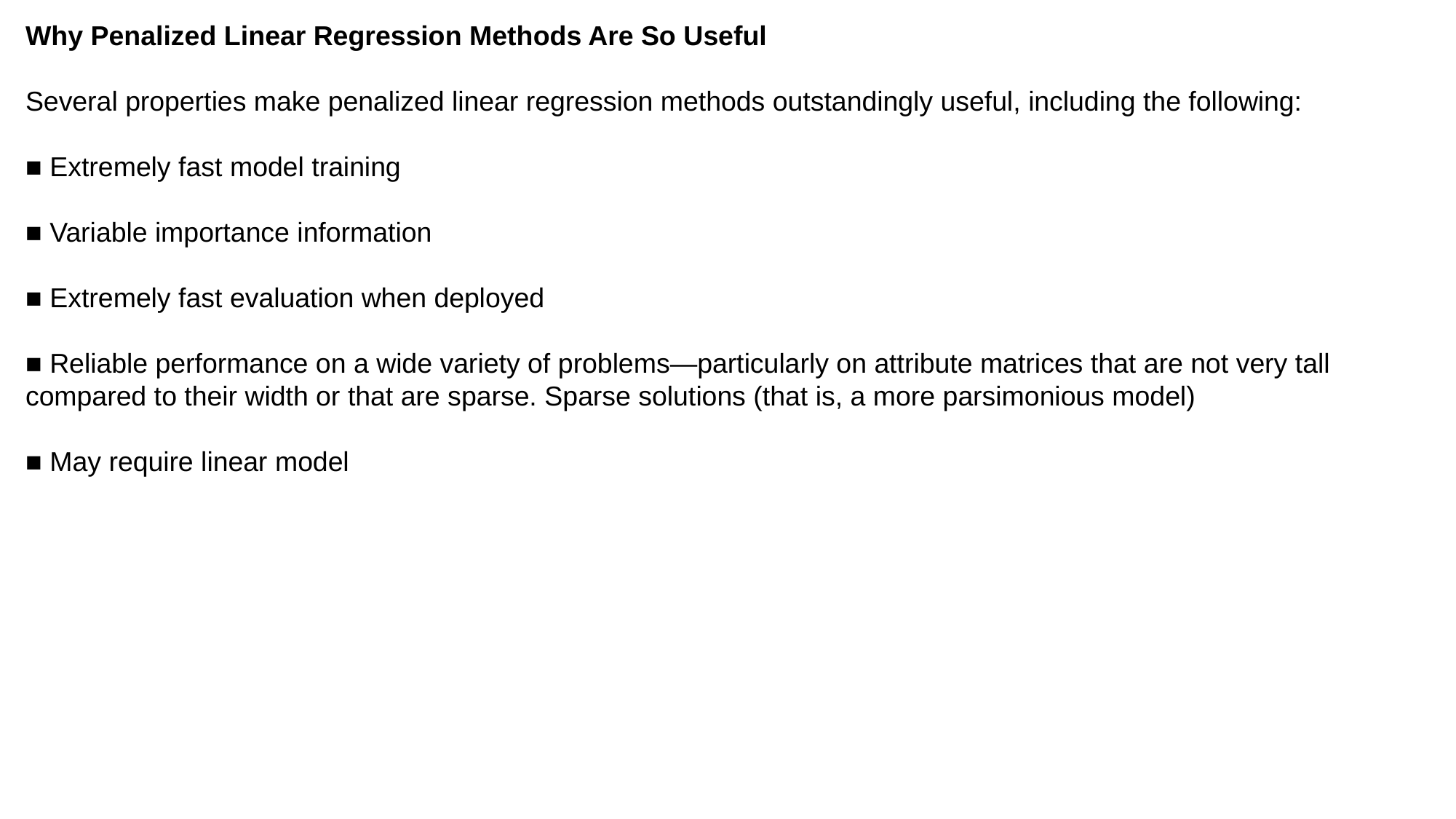

Why Penalized Linear Regression Methods Are So Useful

Several properties make penalized linear regression methods outstandingly useful, including the following:

■ Extremely fast model training

■ Variable importance information

■ Extremely fast evaluation when deployed

■ Reliable performance on a wide variety of problems—particularly on attribute matrices that are not very tall compared to their width or that are sparse. Sparse solutions (that is, a more parsimonious model)

■ May require linear model